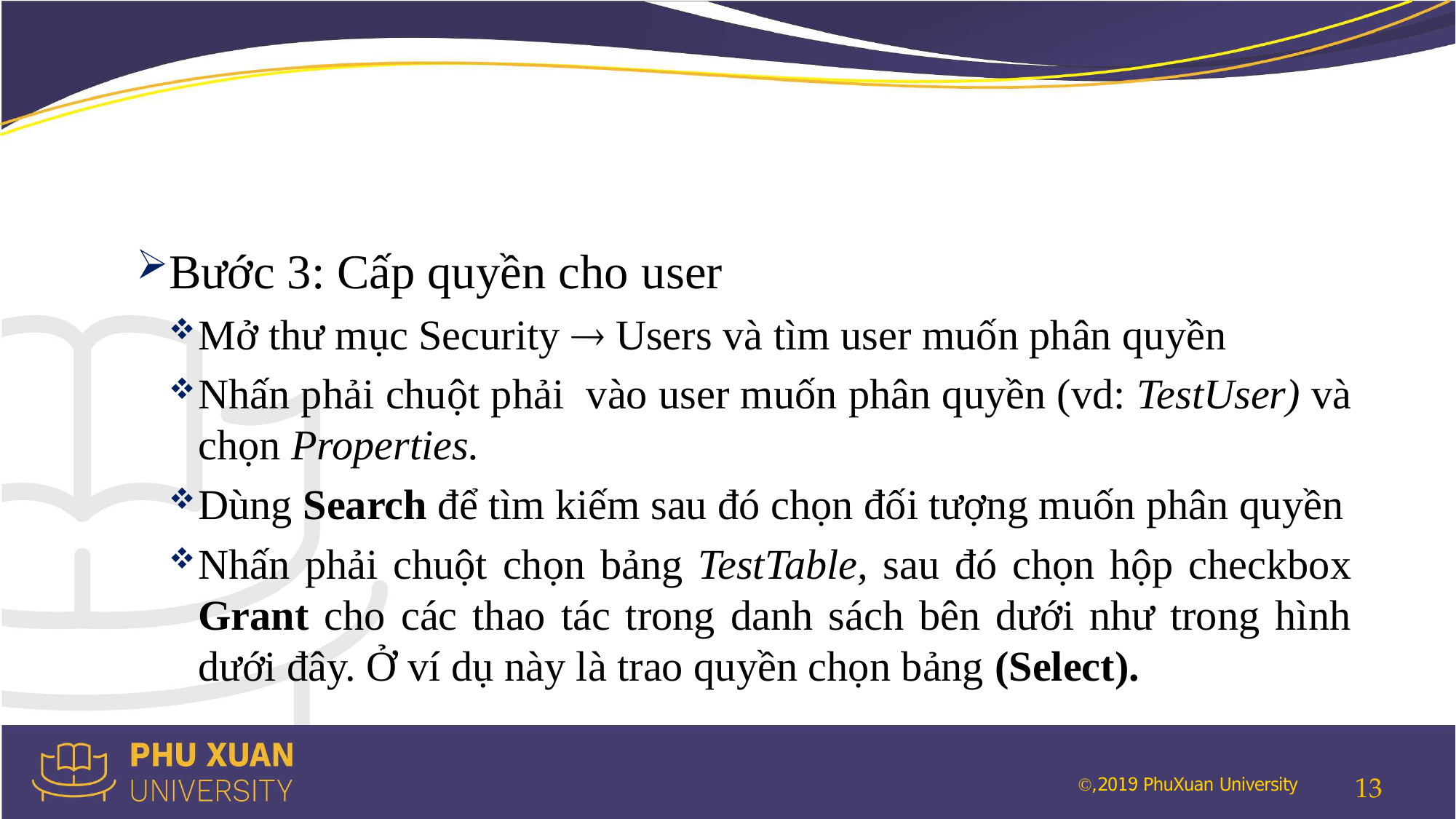

#
Bước 3: Cấp quyền cho user
Mở thư mục Security → Users và tìm user muốn phân quyền
Nhấn phải chuột phải  vào user muốn phân quyền (vd: TestUser) và chọn Properties.
Dùng Search để tìm kiếm sau đó chọn đối tượng muốn phân quyền
Nhấn phải chuột chọn bảng TestTable, sau đó chọn hộp checkbox Grant cho các thao tác trong danh sách bên dưới như trong hình dưới đây. Ở ví dụ này là trao quyền chọn bảng (Select).

13